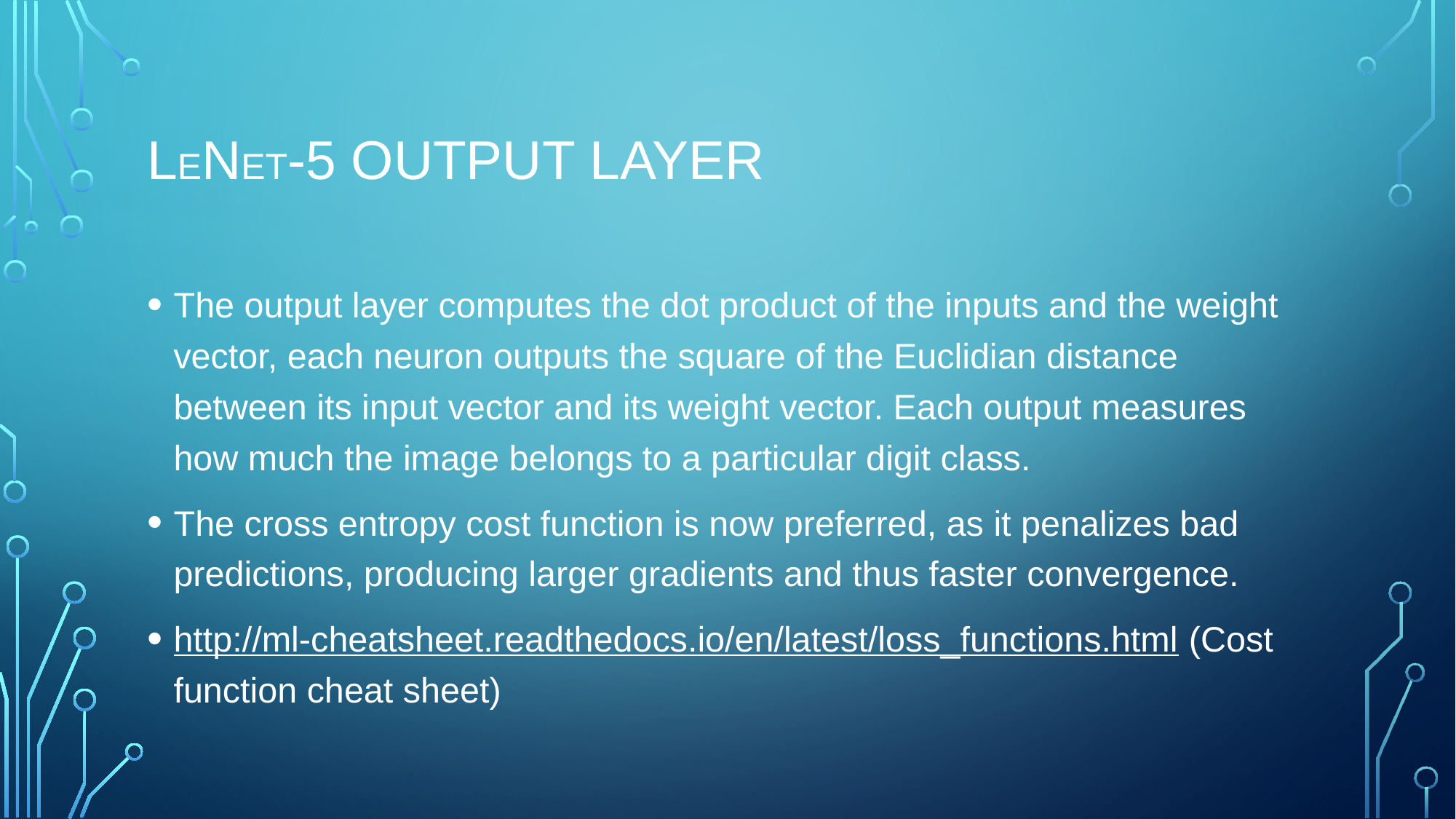

# LeNet-5 Output layer
The output layer computes the dot product of the inputs and the weight vector, each neuron outputs the square of the Euclidian distance between its input vector and its weight vector. Each output measures how much the image belongs to a particular digit class.
The cross entropy cost function is now preferred, as it penalizes bad predictions, producing larger gradients and thus faster convergence.
http://ml-cheatsheet.readthedocs.io/en/latest/loss_functions.html (Cost function cheat sheet)